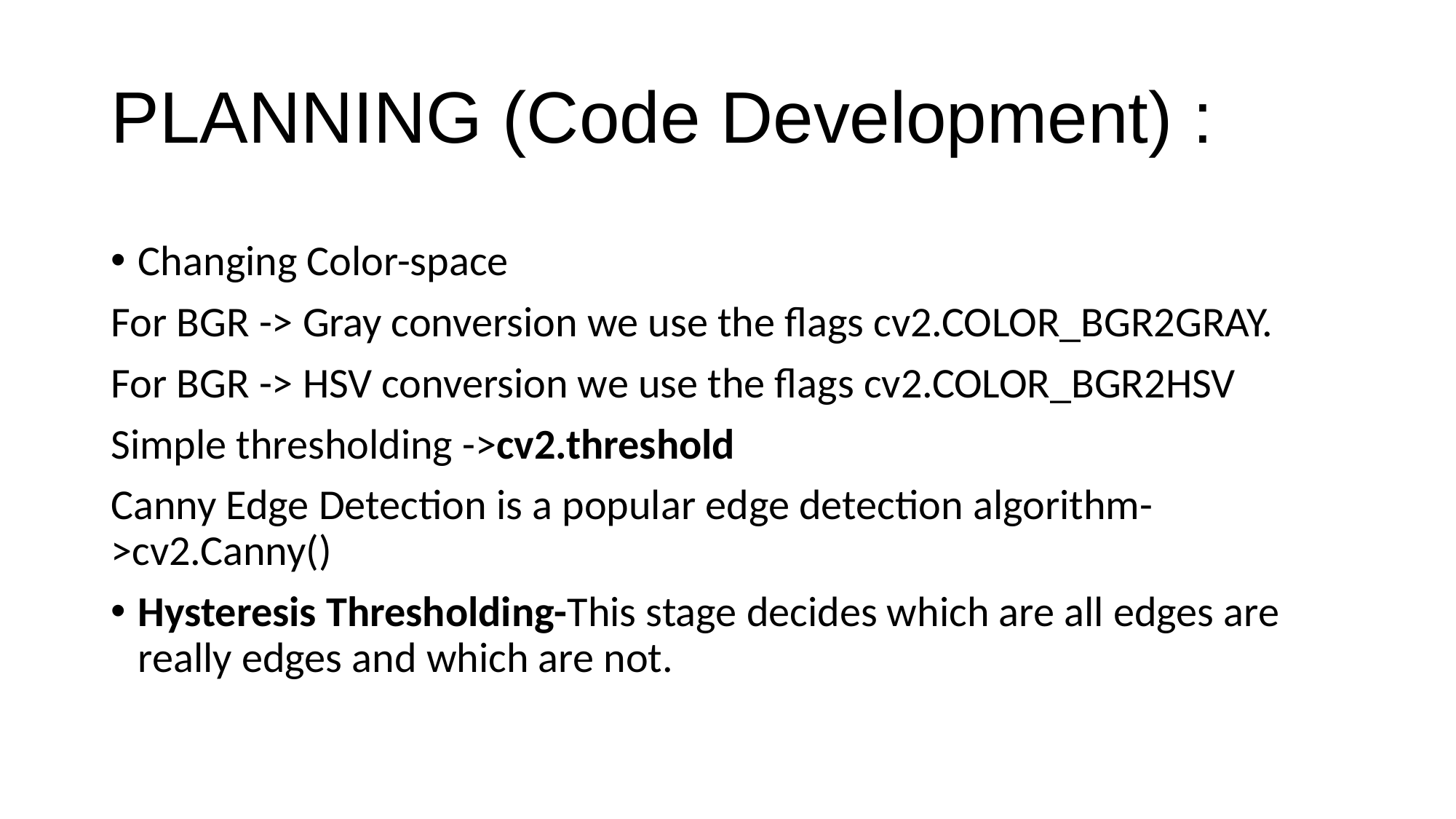

# PLANNING (Code Development) :
Changing Color-space
For BGR -> Gray conversion we use the flags cv2.COLOR_BGR2GRAY.
For BGR -> HSV conversion we use the flags cv2.COLOR_BGR2HSV
Simple thresholding ->cv2.threshold
Canny Edge Detection is a popular edge detection algorithm->cv2.Canny()
Hysteresis Thresholding-This stage decides which are all edges are really edges and which are not.